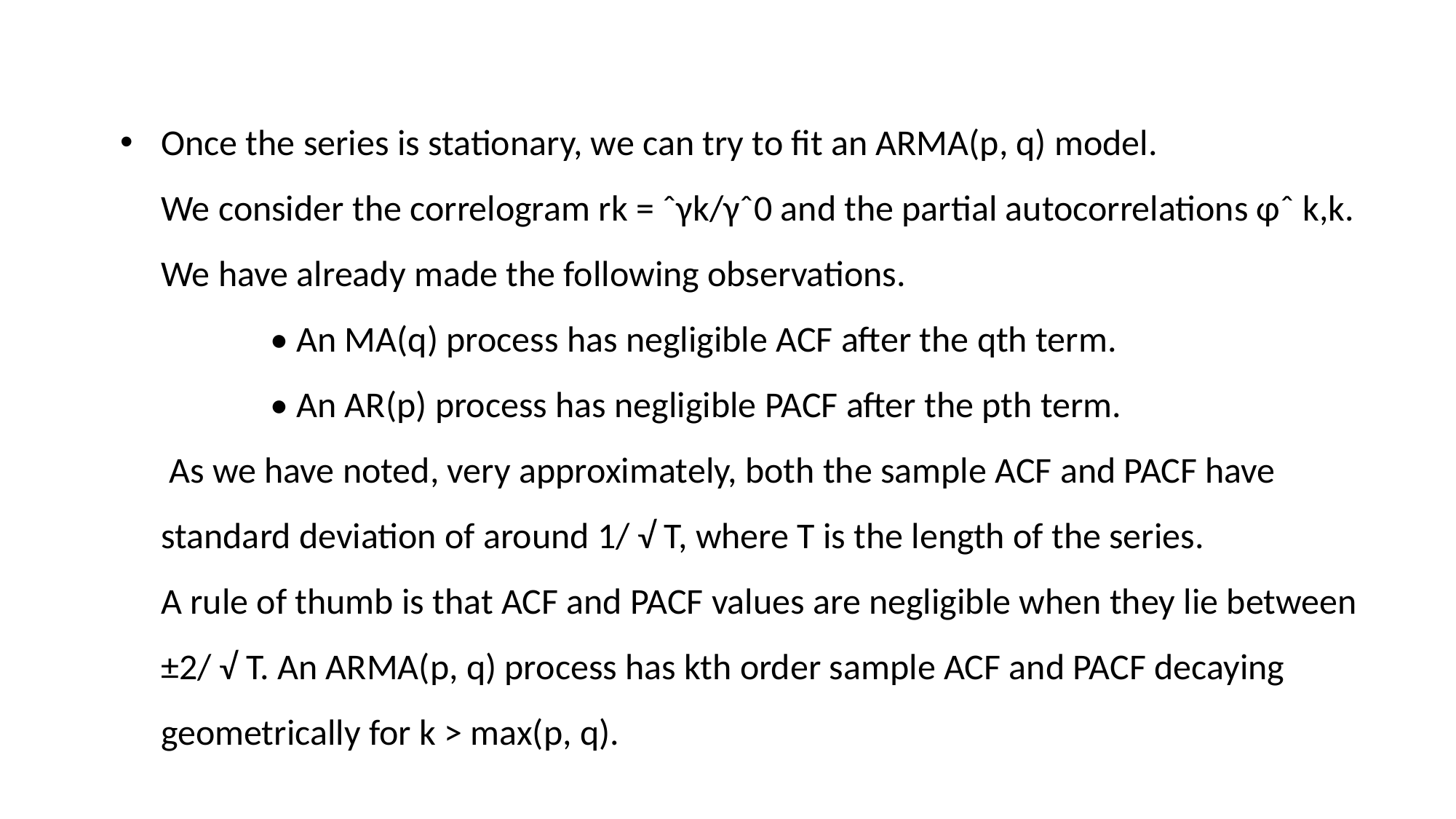

# Once the series is stationary, we can try to fit an ARMA(p, q) model. We consider the correlogram rk = ˆγk/γˆ0 and the partial autocorrelations φˆ k,k. We have already made the following observations. • An MA(q) process has negligible ACF after the qth term. • An AR(p) process has negligible PACF after the pth term. As we have noted, very approximately, both the sample ACF and PACF have standard deviation of around 1/ √ T, where T is the length of the series. A rule of thumb is that ACF and PACF values are negligible when they lie between ±2/ √ T. An ARMA(p, q) process has kth order sample ACF and PACF decaying geometrically for k > max(p, q).